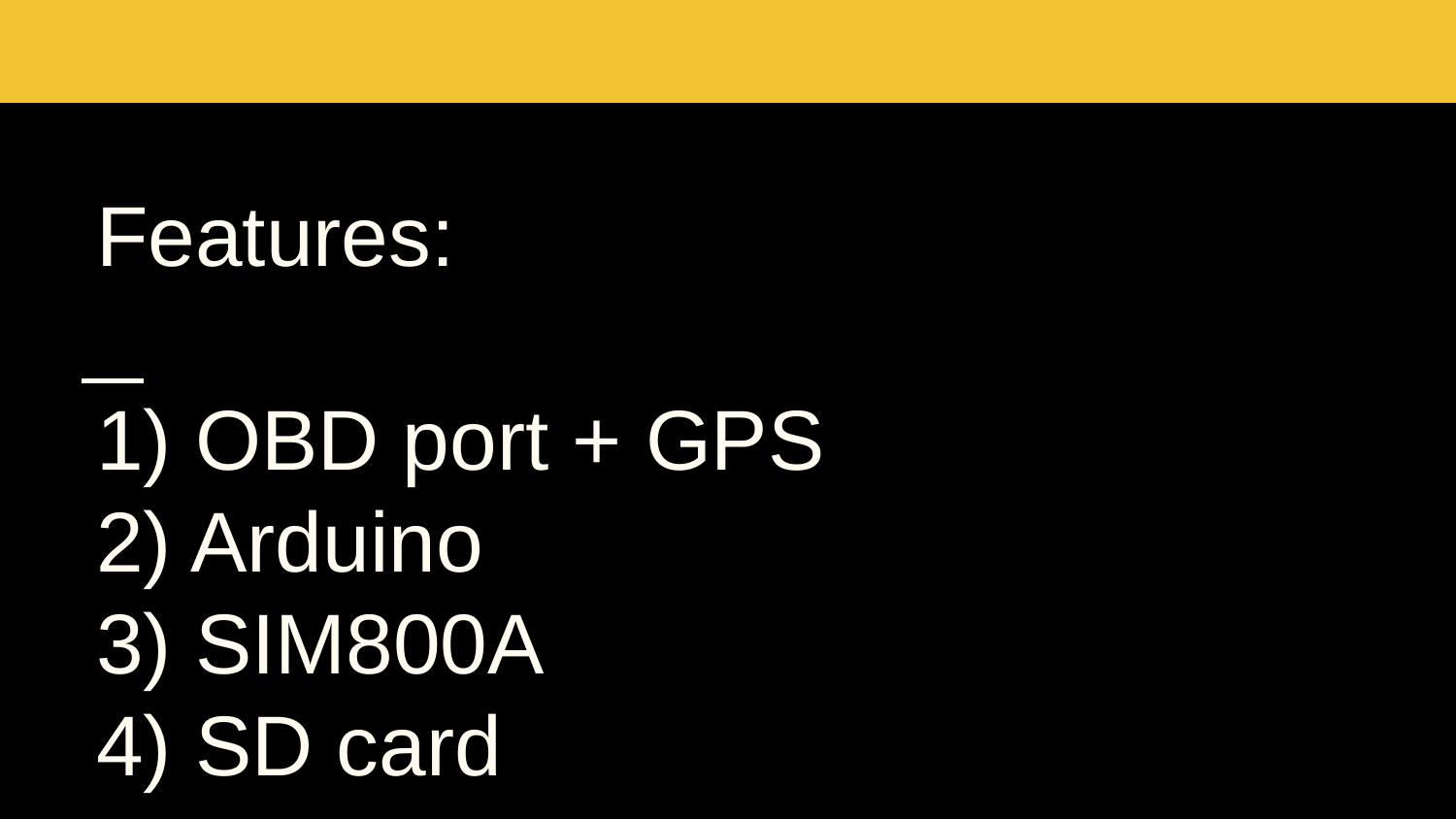

# Features:

1) OBD port + GPS
2) Arduino
3) SIM800A
4) SD card